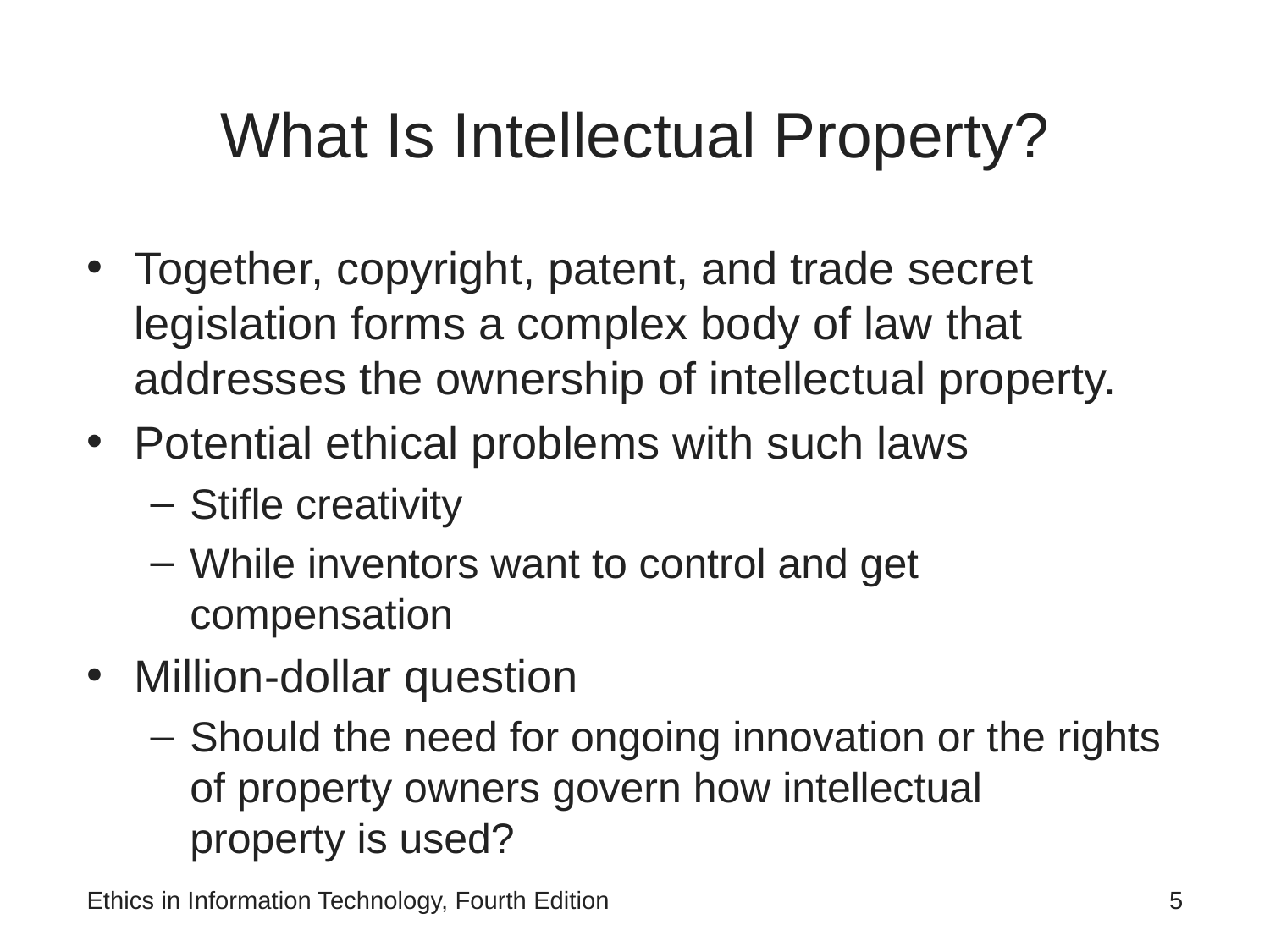

# What Is Intellectual Property?
Together, copyright, patent, and trade secret legislation forms a complex body of law that addresses the ownership of intellectual property.
Potential ethical problems with such laws
Stifle creativity
While inventors want to control and get compensation
Million-dollar question
Should the need for ongoing innovation or the rights of property owners govern how intellectual
property is used?
Ethics in Information Technology, Fourth Edition
5